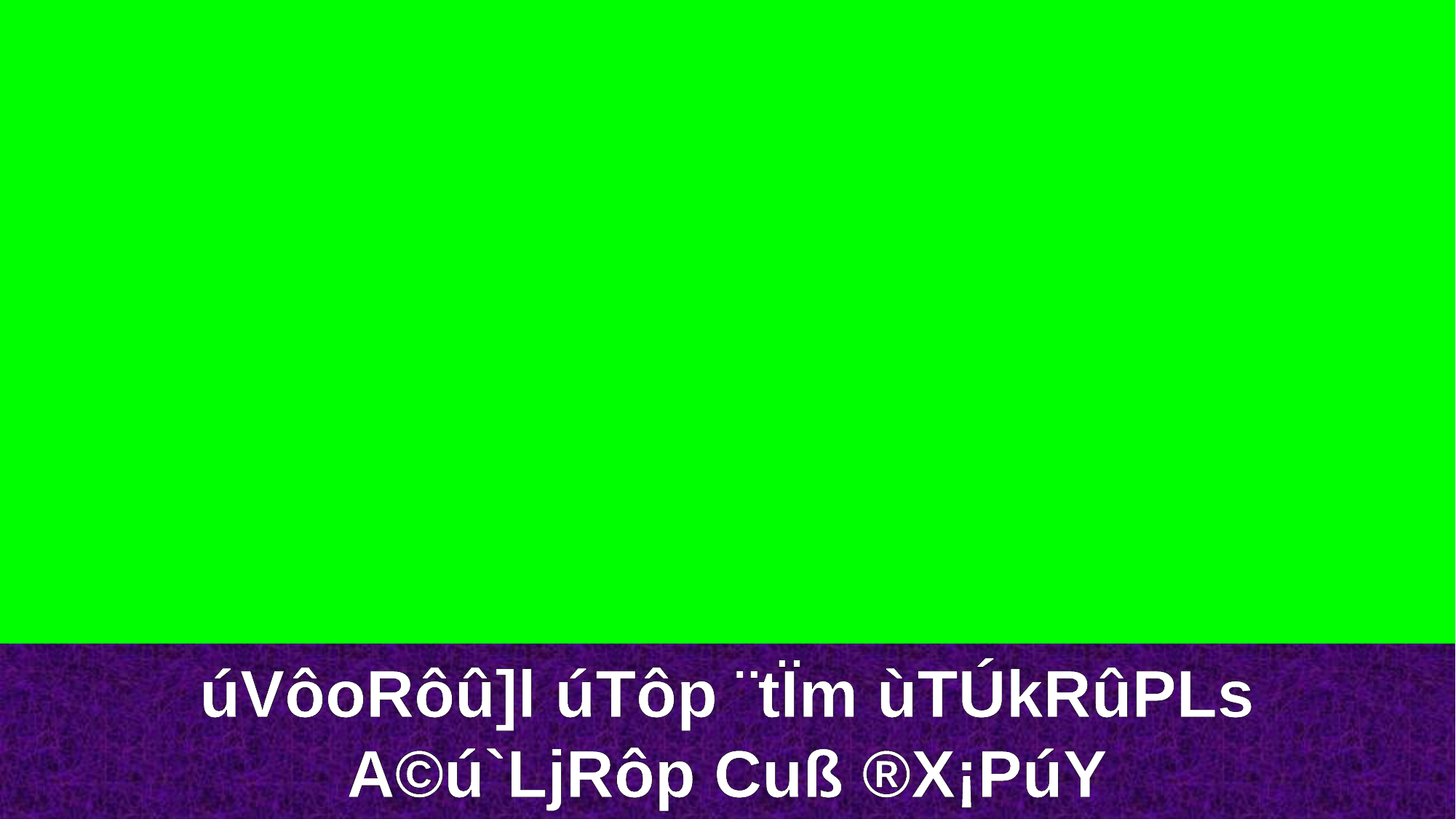

úVôoRôû]l úTôp ¨tÏm ùTÚkRûPLs
A©ú`LjRôp Cuß ®X¡PúY